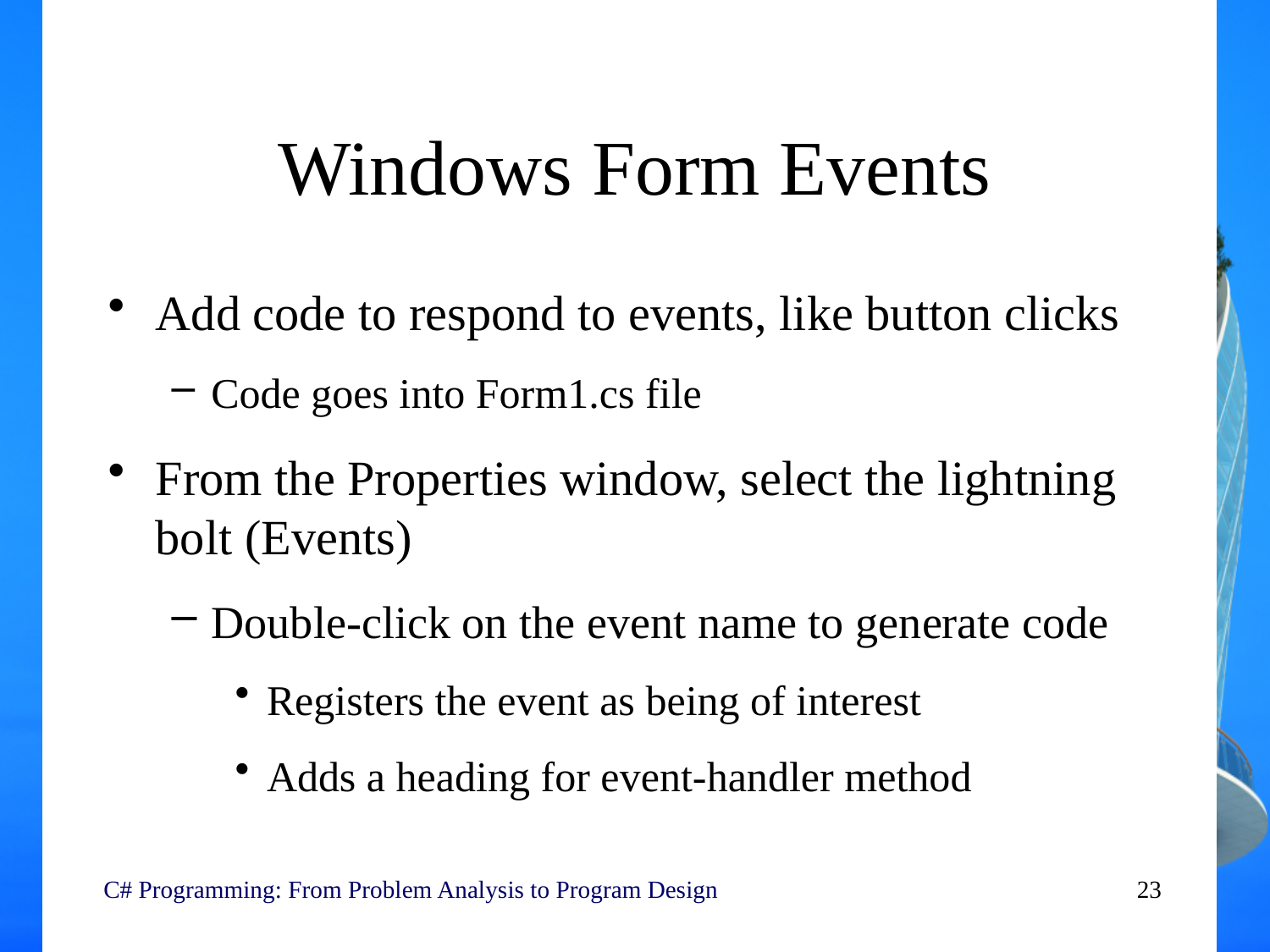

# Windows Form Events
Add code to respond to events, like button clicks
Code goes into Form1.cs file
From the Properties window, select the lightning bolt (Events)
Double-click on the event name to generate code
Registers the event as being of interest
Adds a heading for event-handler method
 C# Programming: From Problem Analysis to Program Design
23